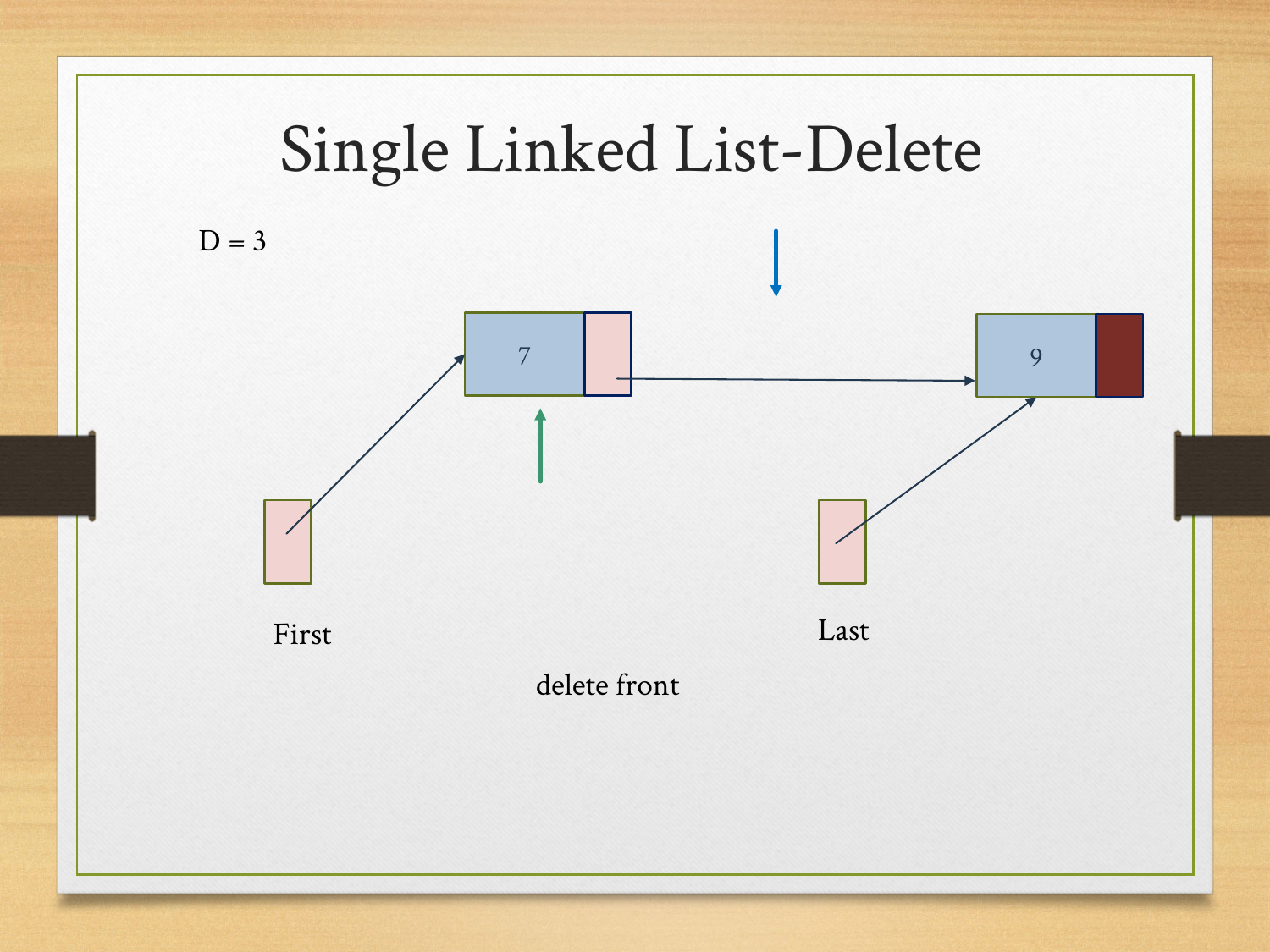

Single Linked List-Delete
D = 3
7

9

Last
First
delete front